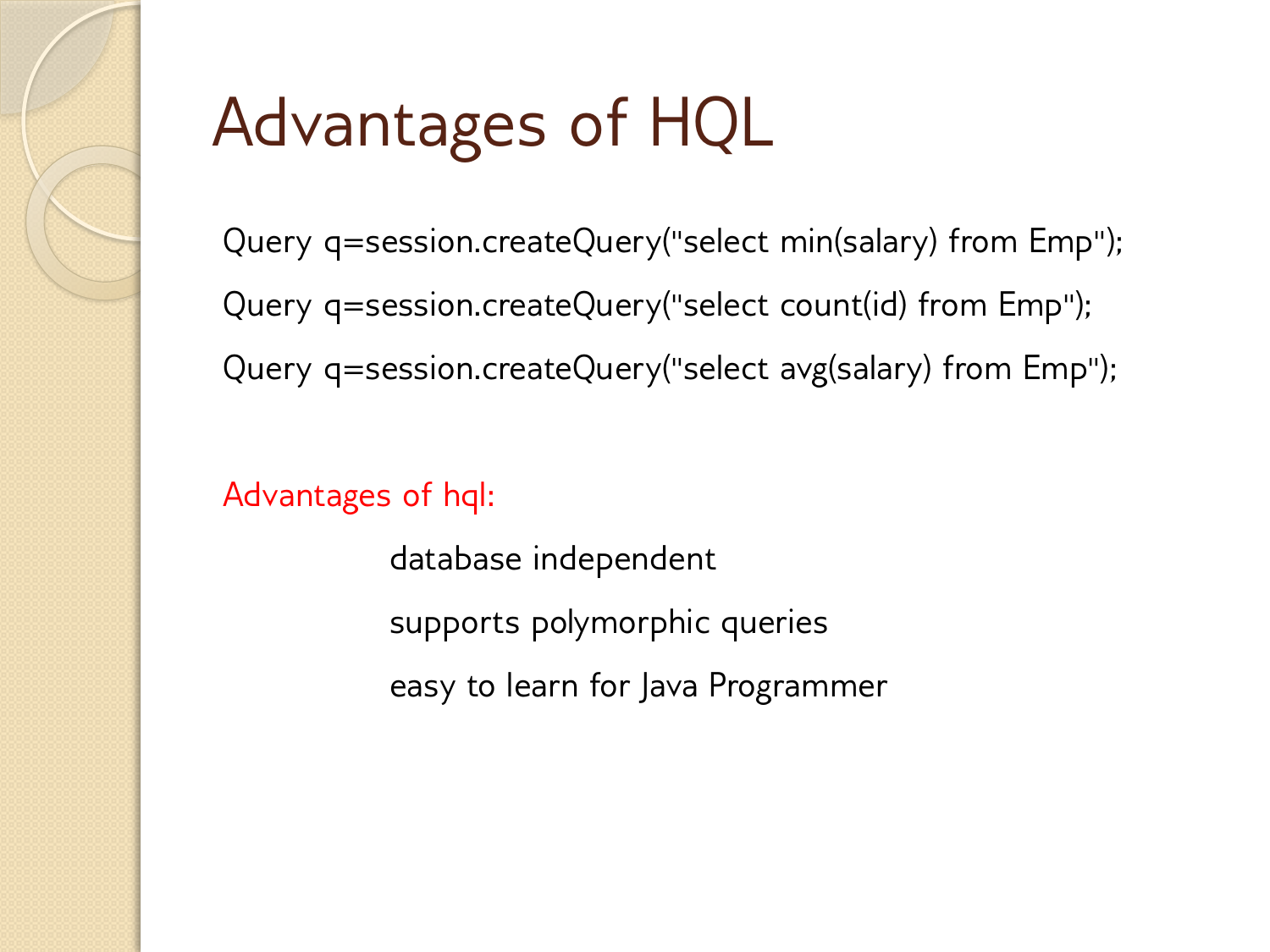

# Advantages of HQL
Query q=session.createQuery("select min(salary) from Emp");
Query q=session.createQuery("select count(id) from Emp");
Query q=session.createQuery("select avg(salary) from Emp");

Advantages of hql:
		database independent
		supports polymorphic queries
		easy to learn for Java Programmer